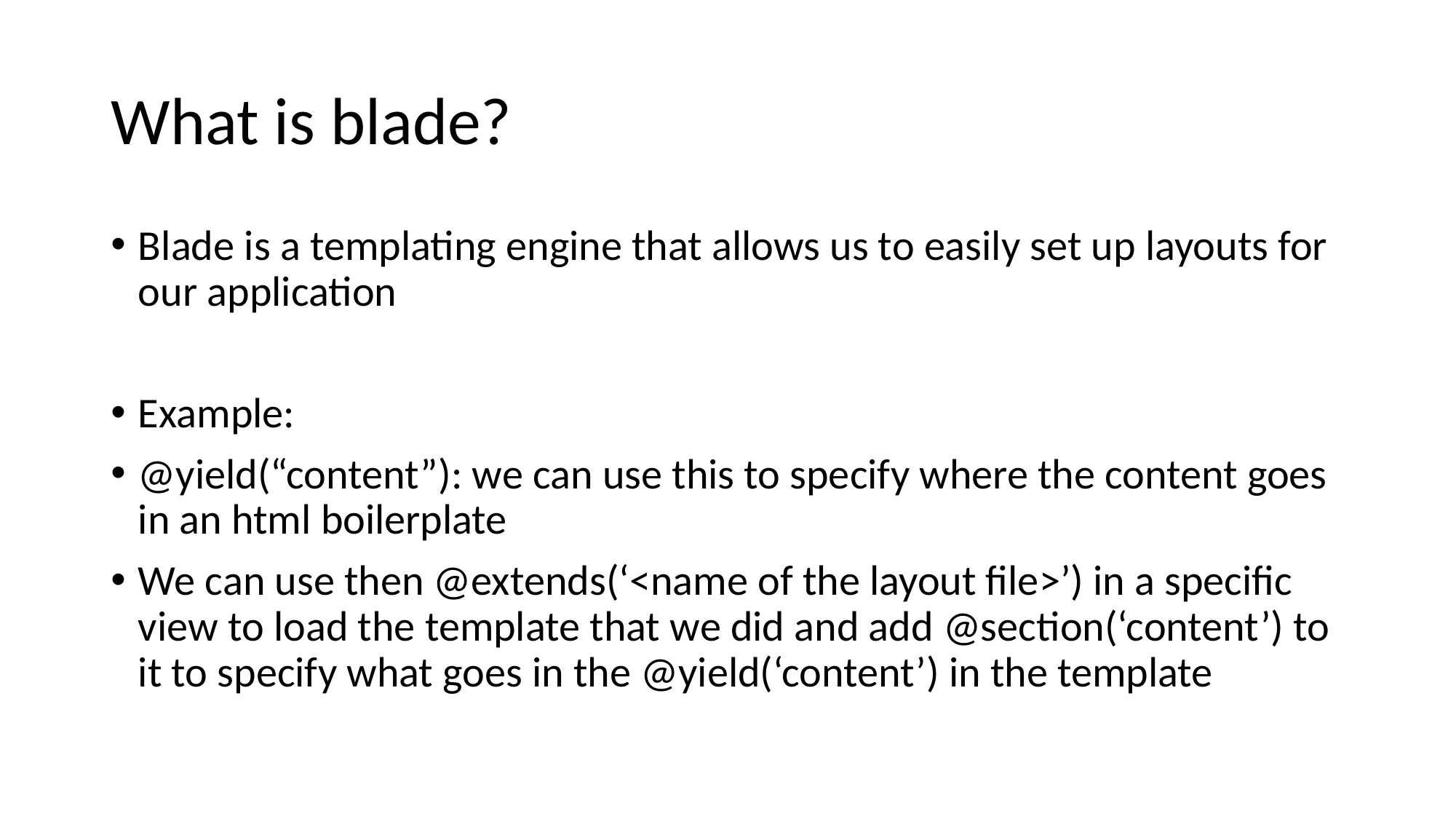

# What is blade?
Blade is a templating engine that allows us to easily set up layouts for our application

Example:
@yield(“content”): we can use this to specify where the content goes in an html boilerplate
We can use then @extends(‘<name of the layout file>’) in a specific view to load the template that we did and add @section(‘content’) to it to specify what goes in the @yield(‘content’) in the template